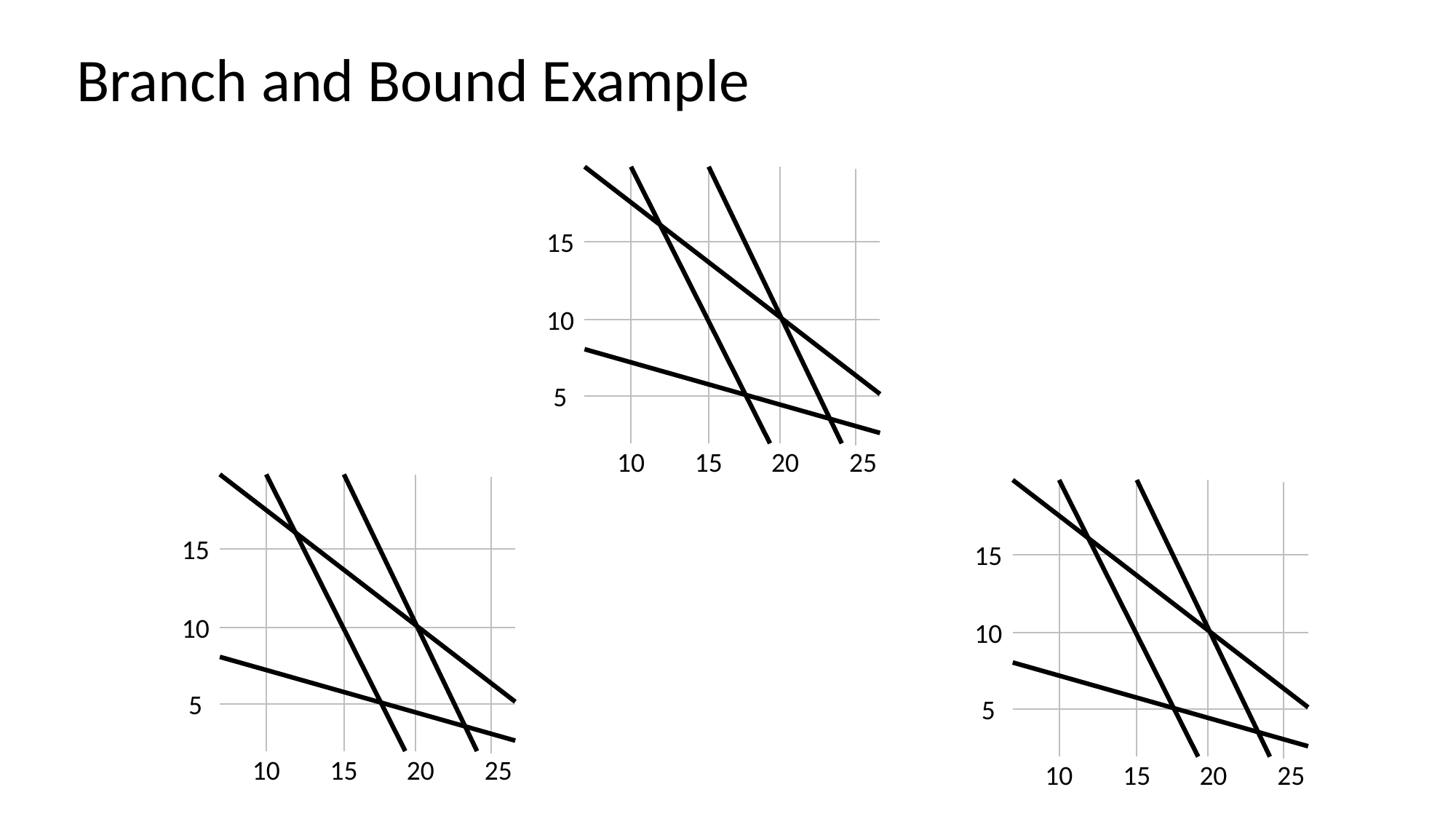

# Branch and Bound Example
15
10
5
10
15
20
25
15
10
5
10
15
20
25
15
10
5
10
15
20
25